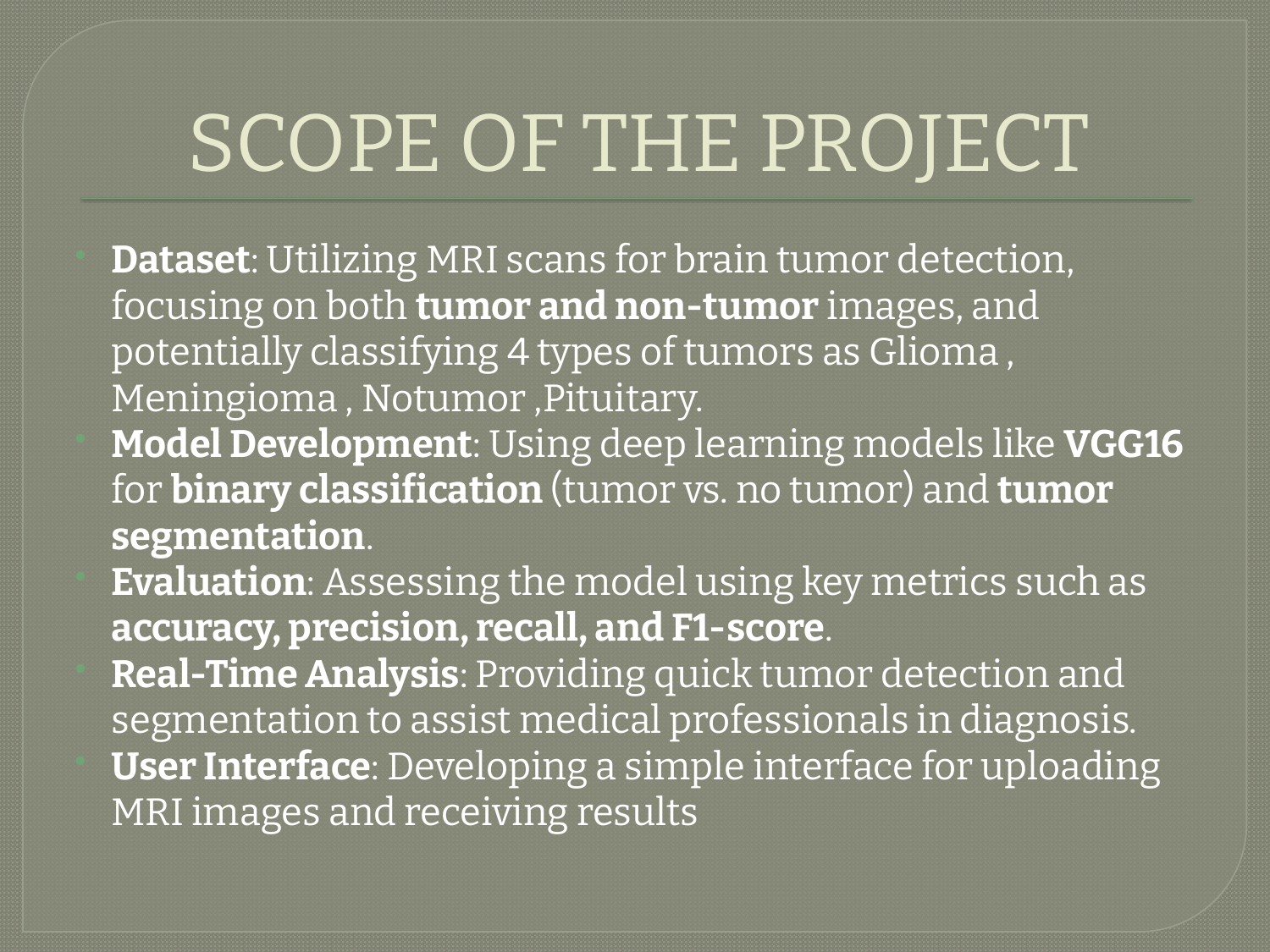

# SCOPE OF THE PROJECT
Dataset: Utilizing MRI scans for brain tumor detection, focusing on both tumor and non-tumor images, and potentially classifying 4 types of tumors as Glioma , Meningioma , Notumor ,Pituitary.
Model Development: Using deep learning models like VGG16 for binary classification (tumor vs. no tumor) and tumor segmentation.
Evaluation: Assessing the model using key metrics such as accuracy, precision, recall, and F1-score.
Real-Time Analysis: Providing quick tumor detection and segmentation to assist medical professionals in diagnosis.
User Interface: Developing a simple interface for uploading MRI images and receiving results